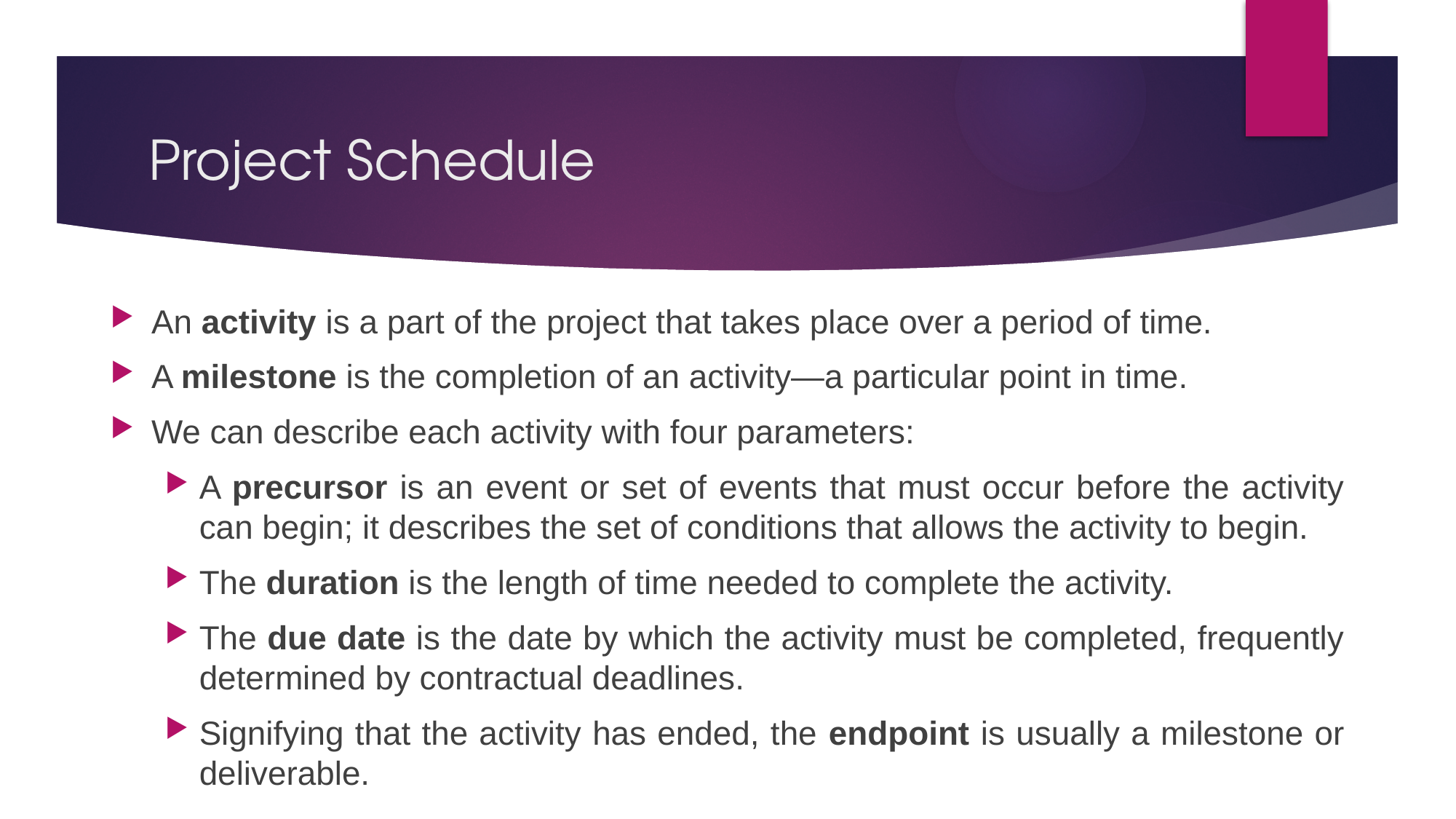

# Project Schedule
An activity is a part of the project that takes place over a period of time.
A milestone is the completion of an activity—a particular point in time.
We can describe each activity with four parameters:
A precursor is an event or set of events that must occur before the activity can begin; it describes the set of conditions that allows the activity to begin.
The duration is the length of time needed to complete the activity.
The due date is the date by which the activity must be completed, frequently determined by contractual deadlines.
Signifying that the activity has ended, the endpoint is usually a milestone or deliverable.